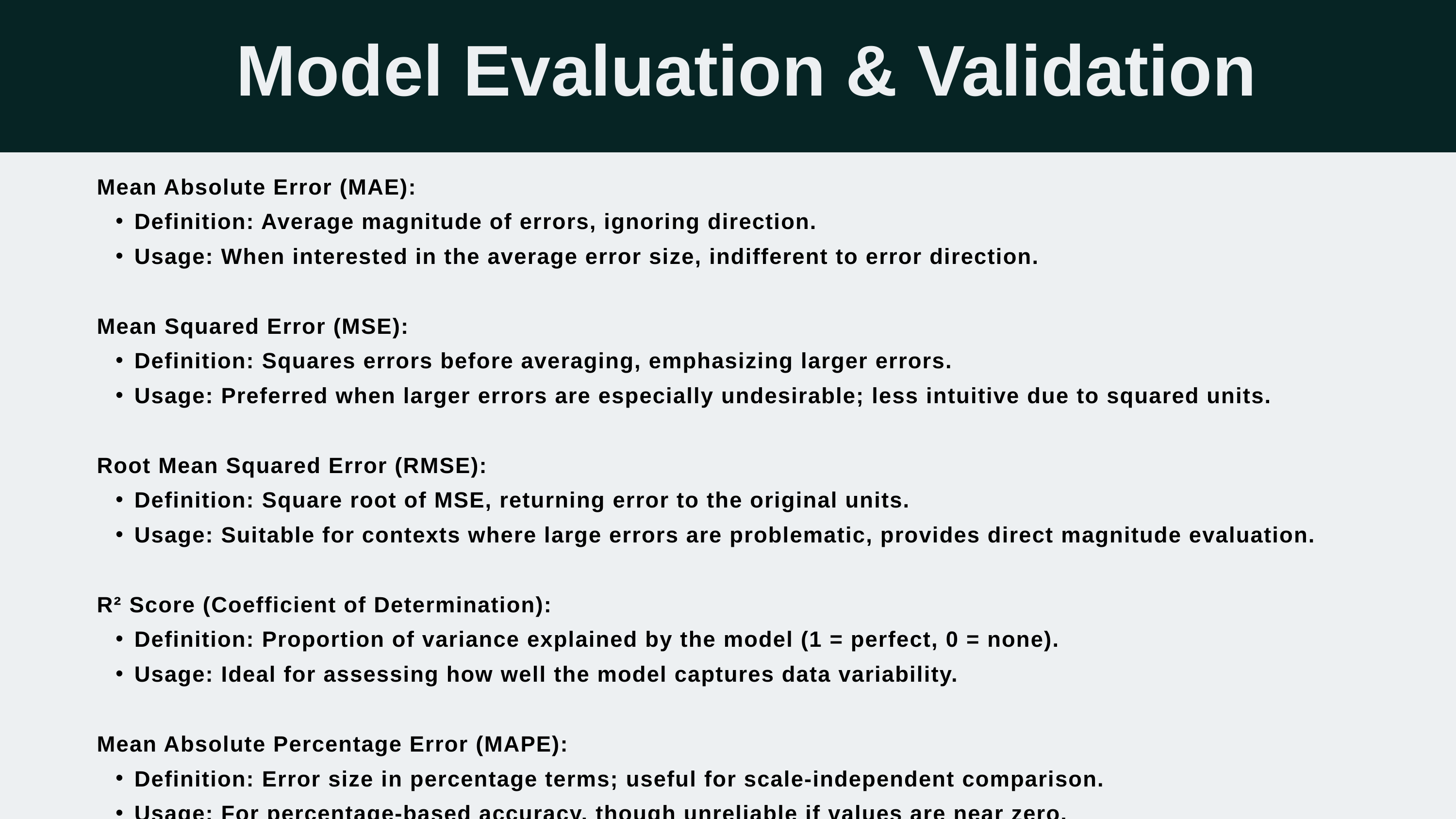

Model Evaluation & Validation
Mean Absolute Error (MAE):
Definition: Average magnitude of errors, ignoring direction.
Usage: When interested in the average error size, indifferent to error direction.

Mean Squared Error (MSE):
Definition: Squares errors before averaging, emphasizing larger errors.
Usage: Preferred when larger errors are especially undesirable; less intuitive due to squared units.

Root Mean Squared Error (RMSE):
Definition: Square root of MSE, returning error to the original units.
Usage: Suitable for contexts where large errors are problematic, provides direct magnitude evaluation.

R² Score (Coefficient of Determination):
Definition: Proportion of variance explained by the model (1 = perfect, 0 = none).
Usage: Ideal for assessing how well the model captures data variability.

Mean Absolute Percentage Error (MAPE):
Definition: Error size in percentage terms; useful for scale-independent comparison.
Usage: For percentage-based accuracy, though unreliable if values are near zero.